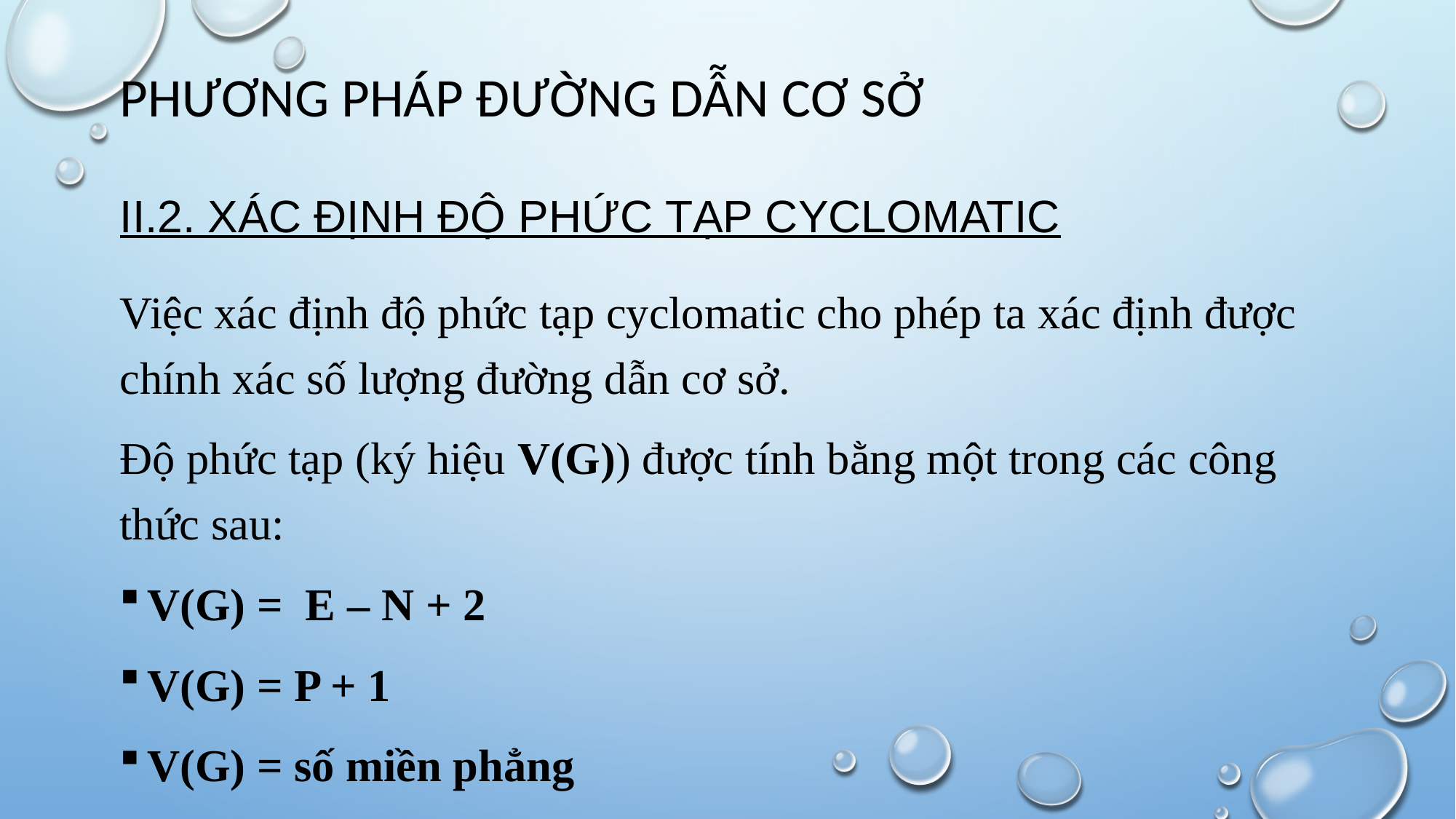

# PHƯƠNG PHÁP ĐƯỜNG DẪN CƠ SỞ
II.2. XÁC ĐỊNH ĐỘ PHỨC TẠP CYCLOMATIC
Việc xác định độ phức tạp cyclomatic cho phép ta xác định được chính xác số lượng đường dẫn cơ sở.
Độ phức tạp (ký hiệu V(G)) được tính bằng một trong các công thức sau:
V(G) =  E – N + 2
V(G) = P + 1
V(G) = số miền phẳng